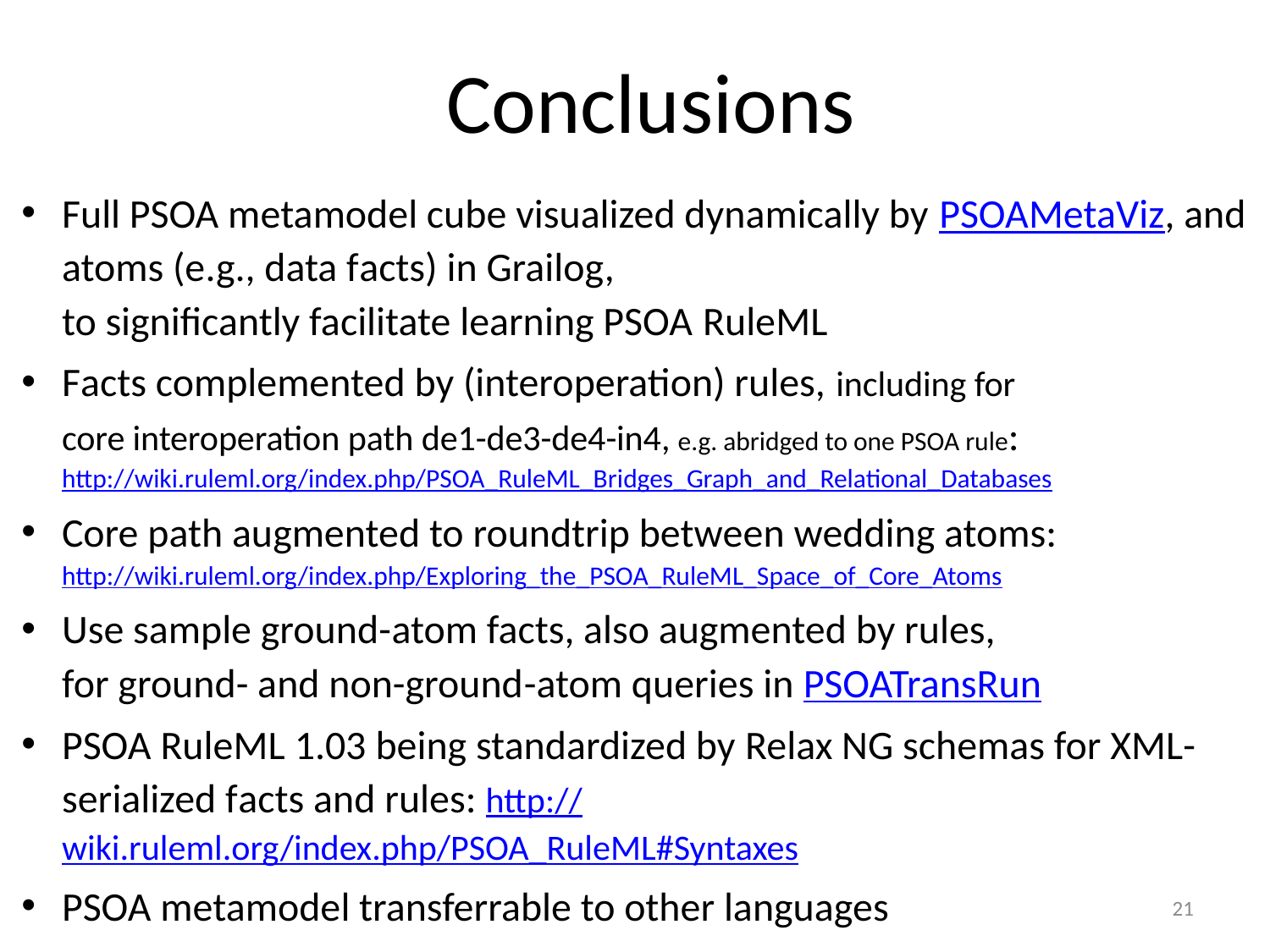

# Conclusions
Full PSOA metamodel cube visualized dynamically by PSOAMetaViz, and atoms (e.g., data facts) in Grailog,
to significantly facilitate learning PSOA RuleML
Facts complemented by (interoperation) rules, including for
core interoperation path de1-de3-de4-in4, e.g. abridged to one PSOA rule:
http://wiki.ruleml.org/index.php/PSOA_RuleML_Bridges_Graph_and_Relational_Databases
Core path augmented to roundtrip between wedding atoms:
http://wiki.ruleml.org/index.php/Exploring_the_PSOA_RuleML_Space_of_Core_Atoms
Use sample ground-atom facts, also augmented by rules,
for ground- and non-ground-atom queries in PSOATransRun
PSOA RuleML 1.03 being standardized by Relax NG schemas for XML-serialized facts and rules: http://wiki.ruleml.org/index.php/PSOA_RuleML#Syntaxes
PSOA metamodel transferrable to other languages
21